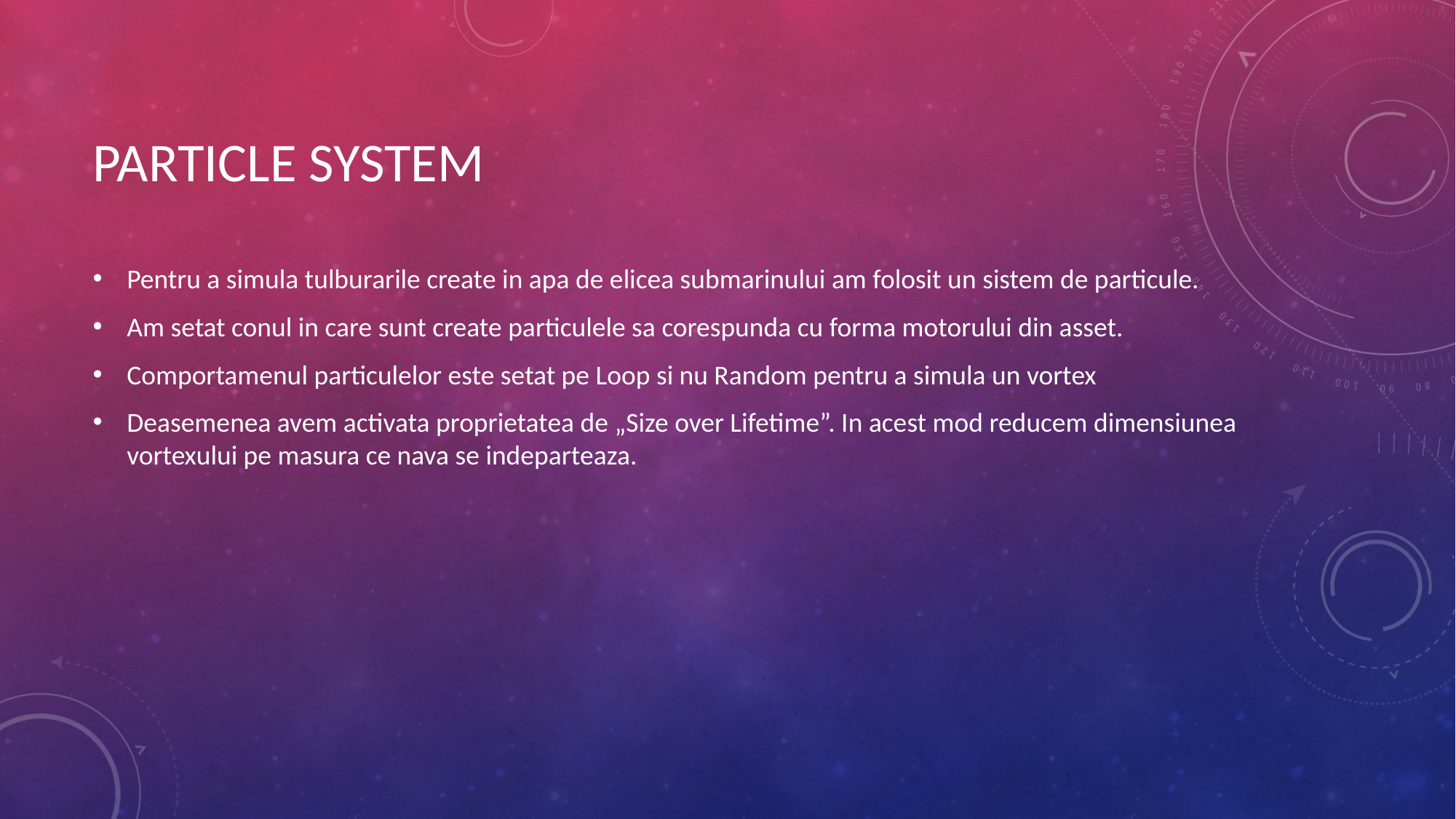

# Particle system
Pentru a simula tulburarile create in apa de elicea submarinului am folosit un sistem de particule.
Am setat conul in care sunt create particulele sa corespunda cu forma motorului din asset.
Comportamenul particulelor este setat pe Loop si nu Random pentru a simula un vortex
Deasemenea avem activata proprietatea de „Size over Lifetime”. In acest mod reducem dimensiunea vortexului pe masura ce nava se indeparteaza.